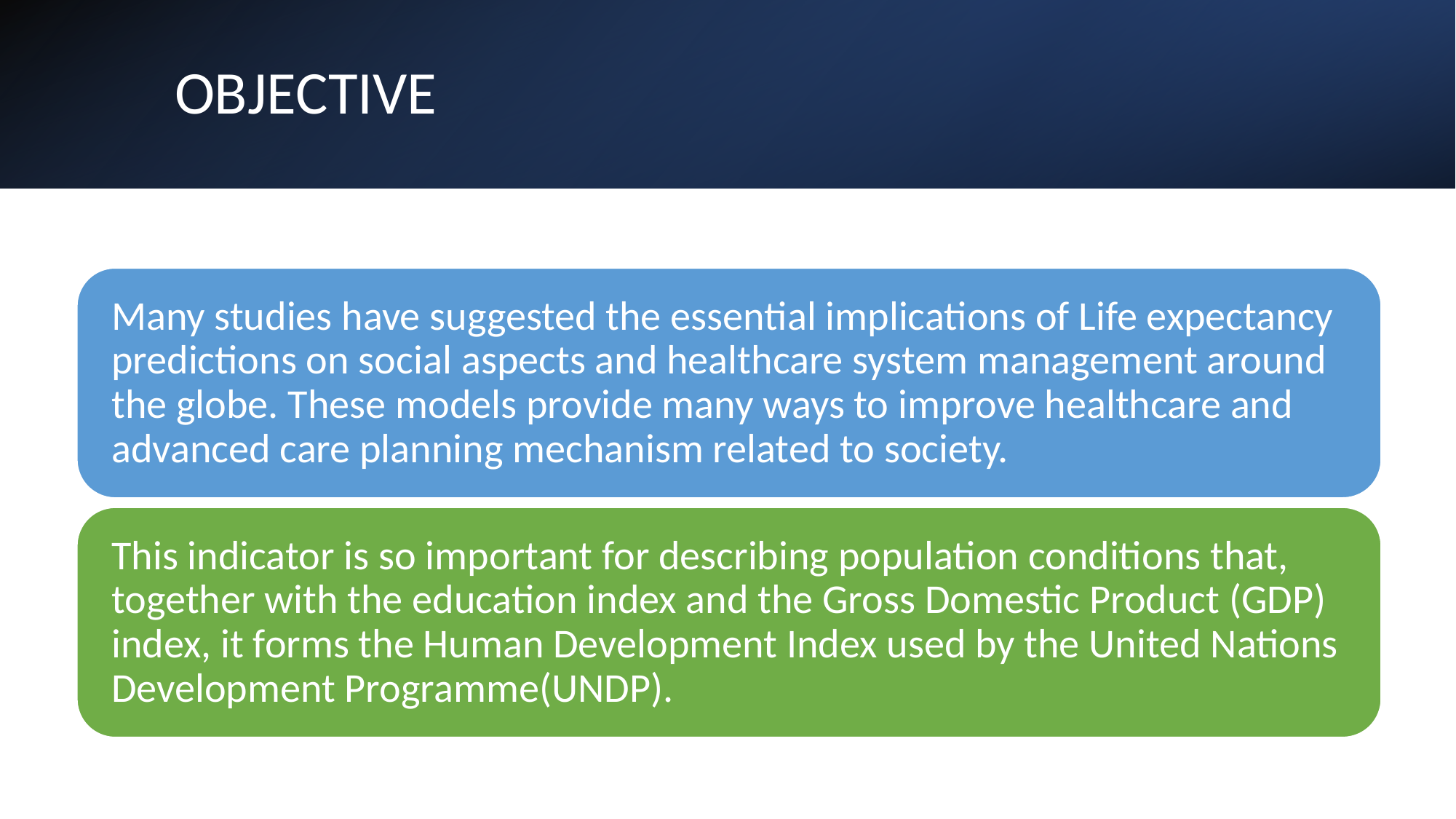

# OBJECTIVE
Many studies have suggested the essential implications of Life expectancy predictions on social aspects and healthcare system management around the globe. These models provide many ways to improve healthcare and advanced care planning mechanism related to society.
This indicator is so important for describing population conditions that, together with the education index and the Gross Domestic Product (GDP) index, it forms the Human Development Index used by the United Nations Development Programme(UNDP).